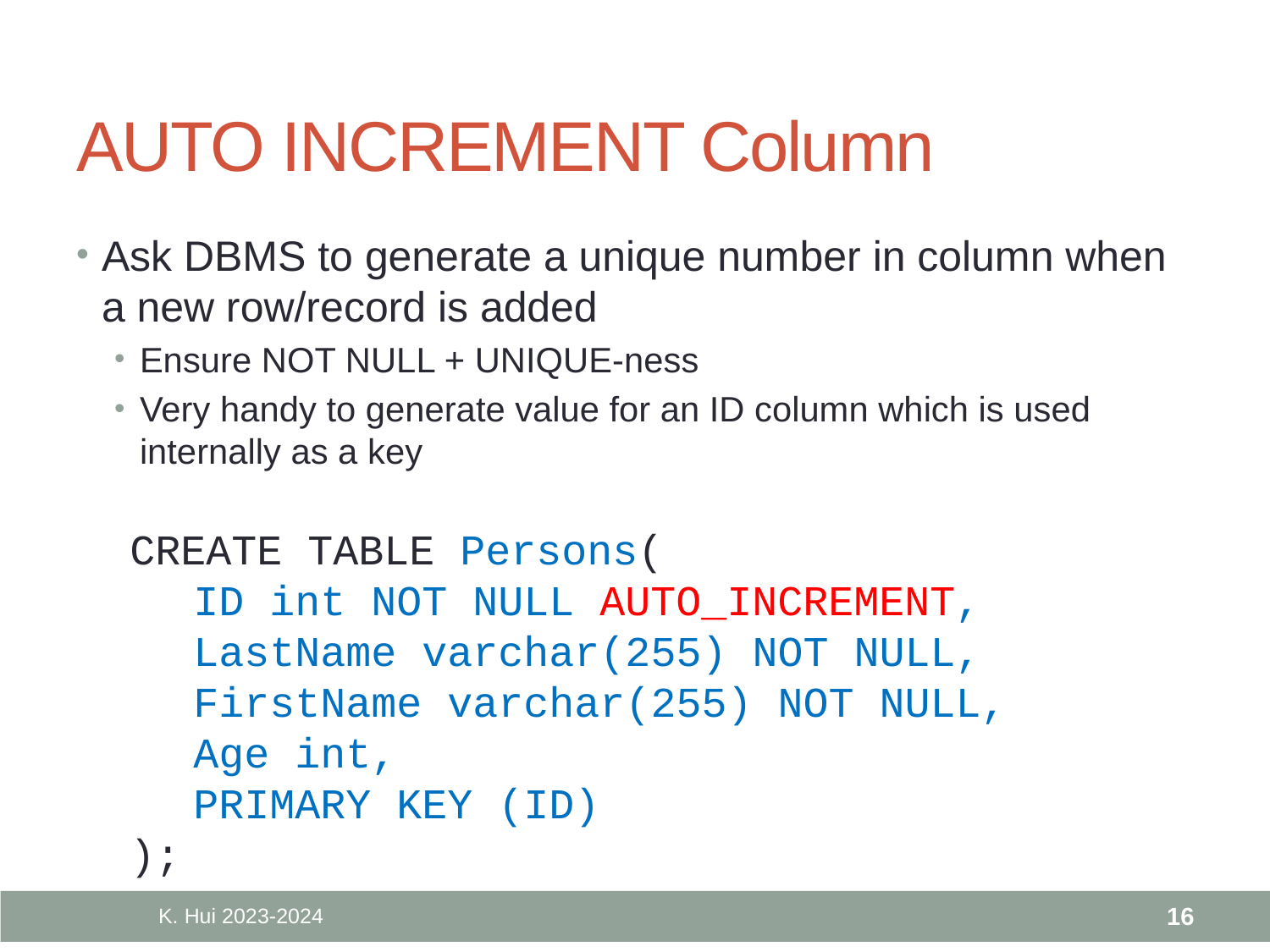

# AUTO INCREMENT Column
Ask DBMS to generate a unique number in column when a new row/record is added
Ensure NOT NULL + UNIQUE-ness
Very handy to generate value for an ID column which is used internally as a key

CREATE TABLE Persons(
ID int NOT NULL AUTO_INCREMENT,
LastName varchar(255) NOT NULL,
FirstName varchar(255) NOT NULL,
Age int,
PRIMARY KEY (ID)
);
K. Hui 2023-2024
16